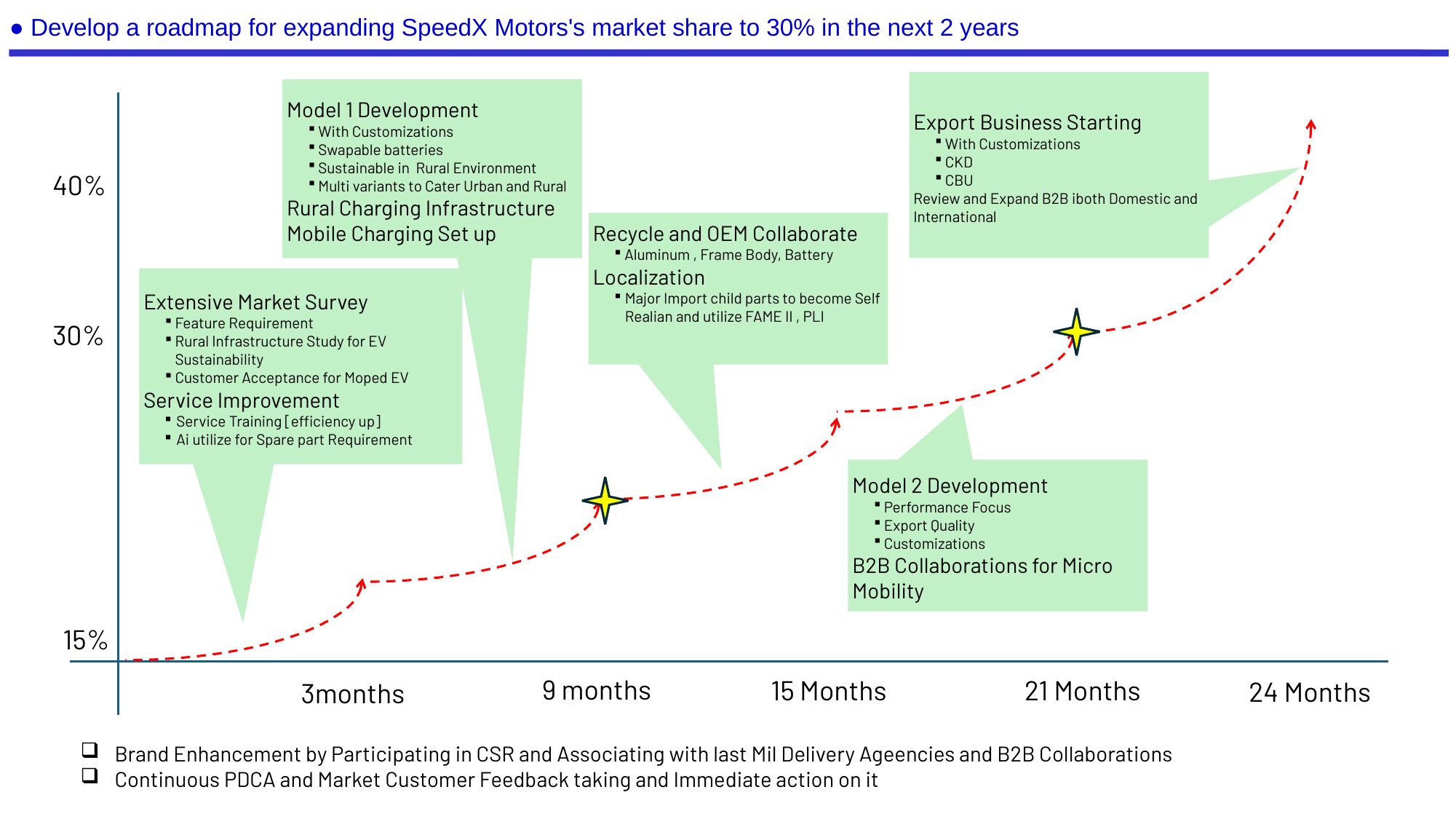

● Develop a roadmap for expanding SpeedX Motors's market share to 30% in the next 2 years

Export Business Starting
With Customizations
CKD
CBU
Review and Expand B2B iboth Domestic and International
Model 1 Development
With Customizations
Swapable batteries
Sustainable in  Rural Environment
Multi variants to Cater Urban and Rural
Rural Charging Infrastructure
Mobile Charging Set up
40%
Recycle and OEM Collaborate
Aluminum , Frame Body, Battery
Localization
Major Import child parts to become Self Realian and utilize FAME II , PLI

Extensive Market Survey
Feature Requirement
Rural Infrastructure Study for EV Sustainability
Customer Acceptance for Moped EV
Service Improvement
Service Training [efficiency up]
Ai utilize for Spare part Requirement

30%
Model 2 Development
Performance Focus
Export Quality
Customizations
B2B Collaborations for Micro Mobility

15%
9 months
15 Months
21 Months
24 Months
3months
Brand Enhancement by Participating in CSR and Associating with last Mil Delivery Ageencies and B2B Collaborations
Continuous PDCA and Market Customer Feedback taking and Immediate action on it